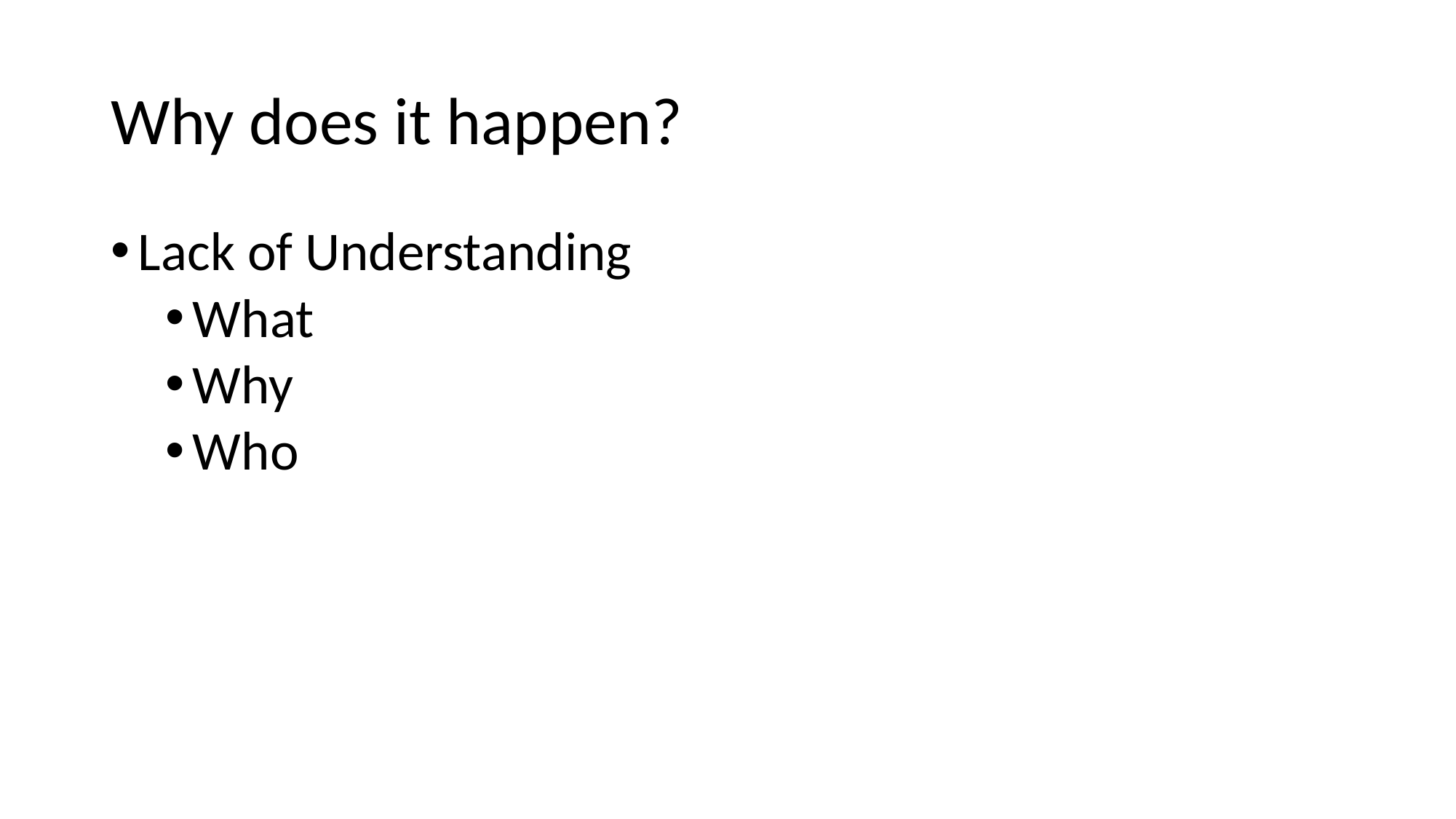

# Why does it happen?
Lack of Understanding
What
Why
Who